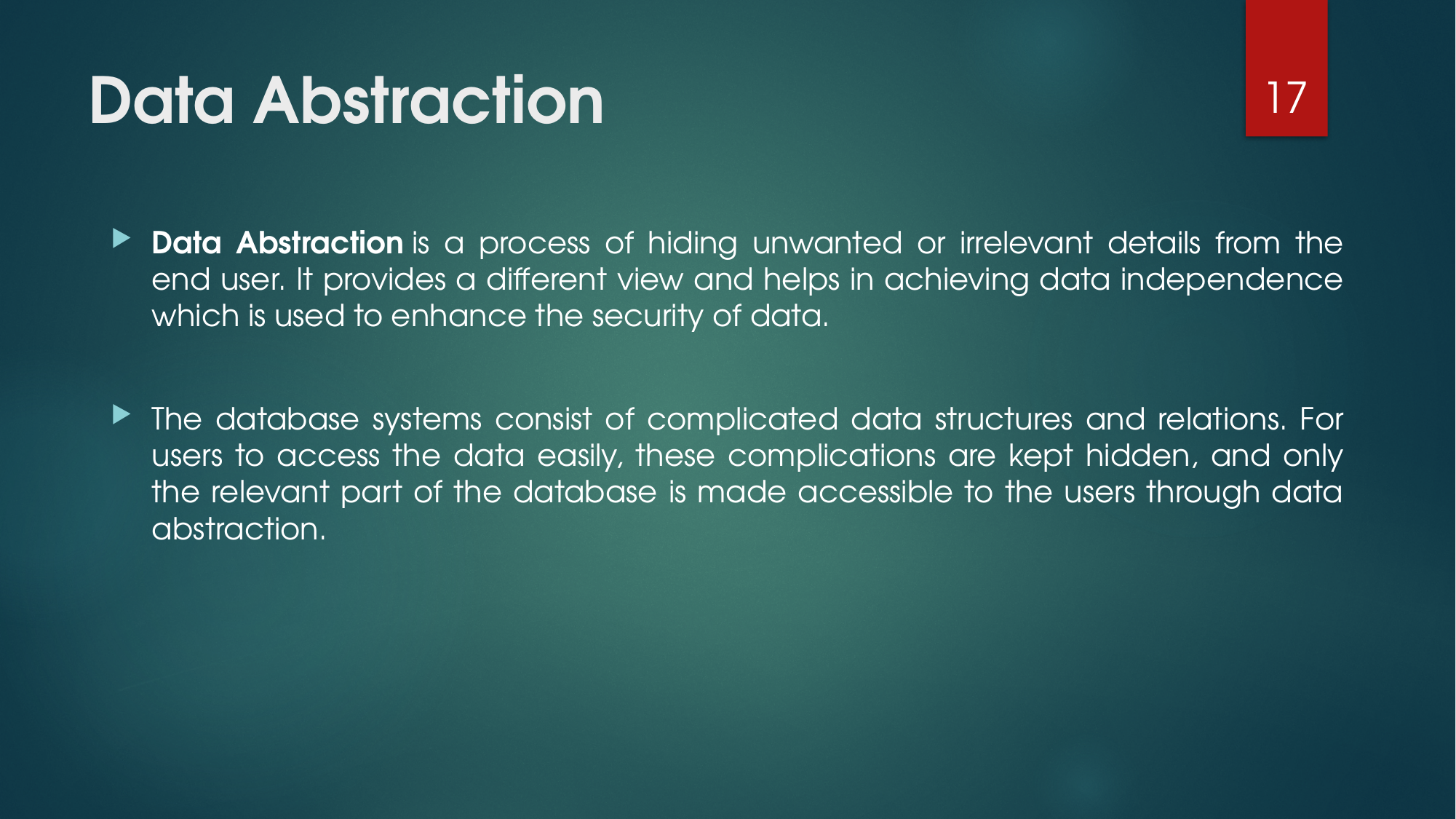

17
# Data Abstraction
Data Abstraction is a process of hiding unwanted or irrelevant details from the end user. It provides a different view and helps in achieving data independence which is used to enhance the security of data.

The database systems consist of complicated data structures and relations. For users to access the data easily, these complications are kept hidden, and only the relevant part of the database is made accessible to the users through data abstraction.